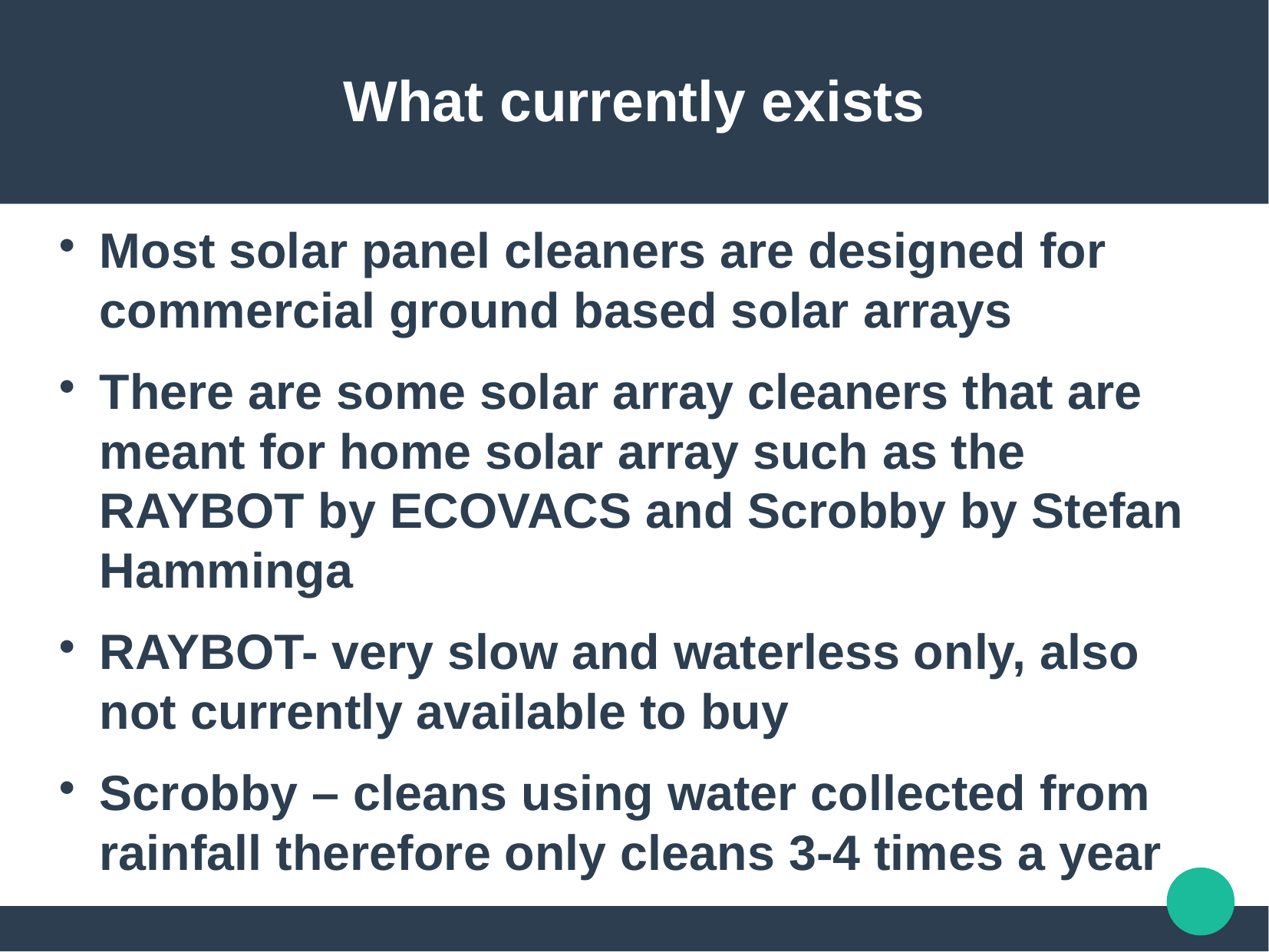

What currently exists
Most solar panel cleaners are designed for commercial ground based solar arrays
There are some solar array cleaners that are meant for home solar array such as the RAYBOT by ECOVACS and Scrobby by Stefan Hamminga
RAYBOT- very slow and waterless only, also not currently available to buy
Scrobby – cleans using water collected from rainfall therefore only cleans 3-4 times a year